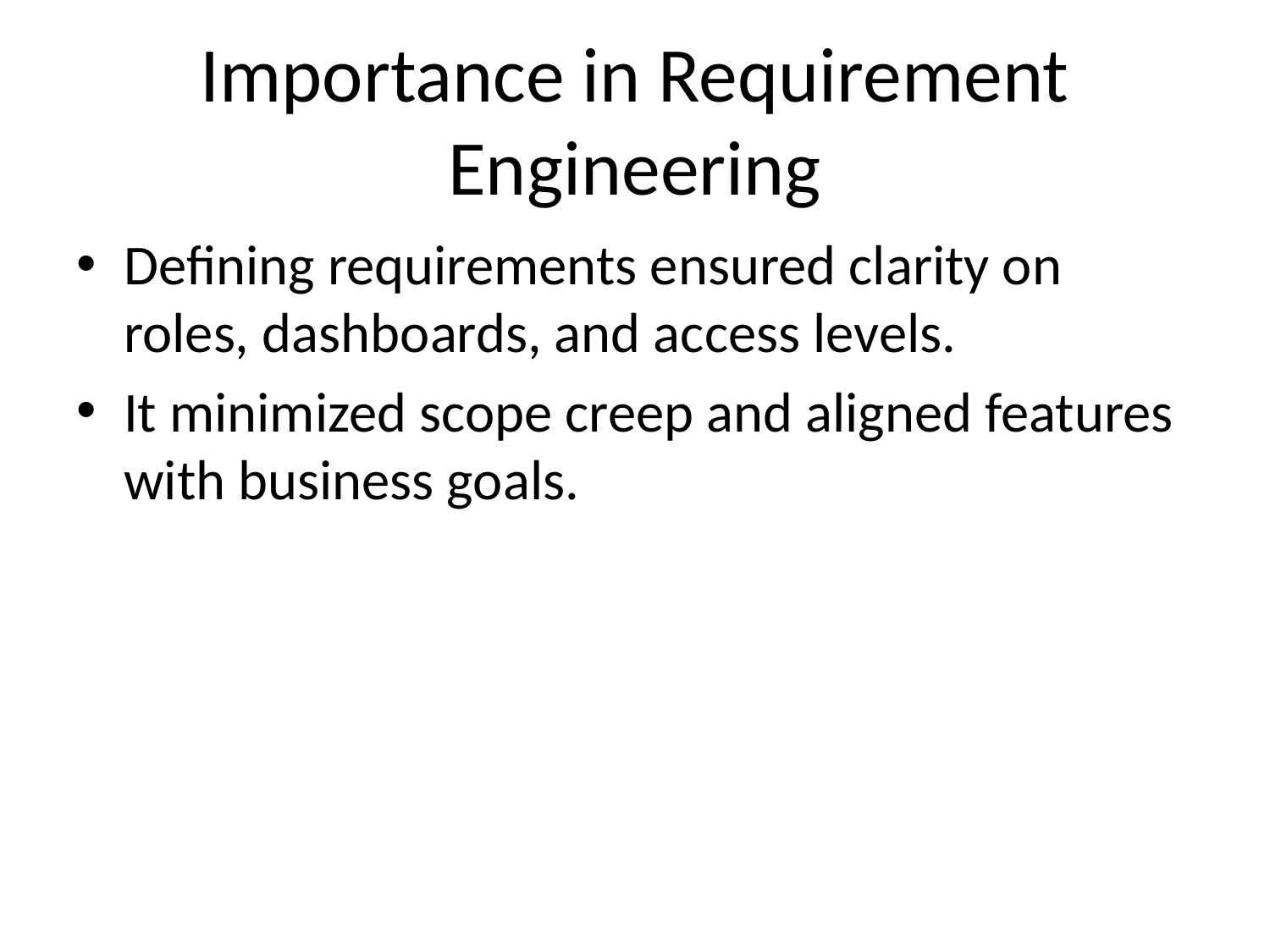

# Importance in Requirement Engineering
Defining requirements ensured clarity on roles, dashboards, and access levels.
It minimized scope creep and aligned features with business goals.